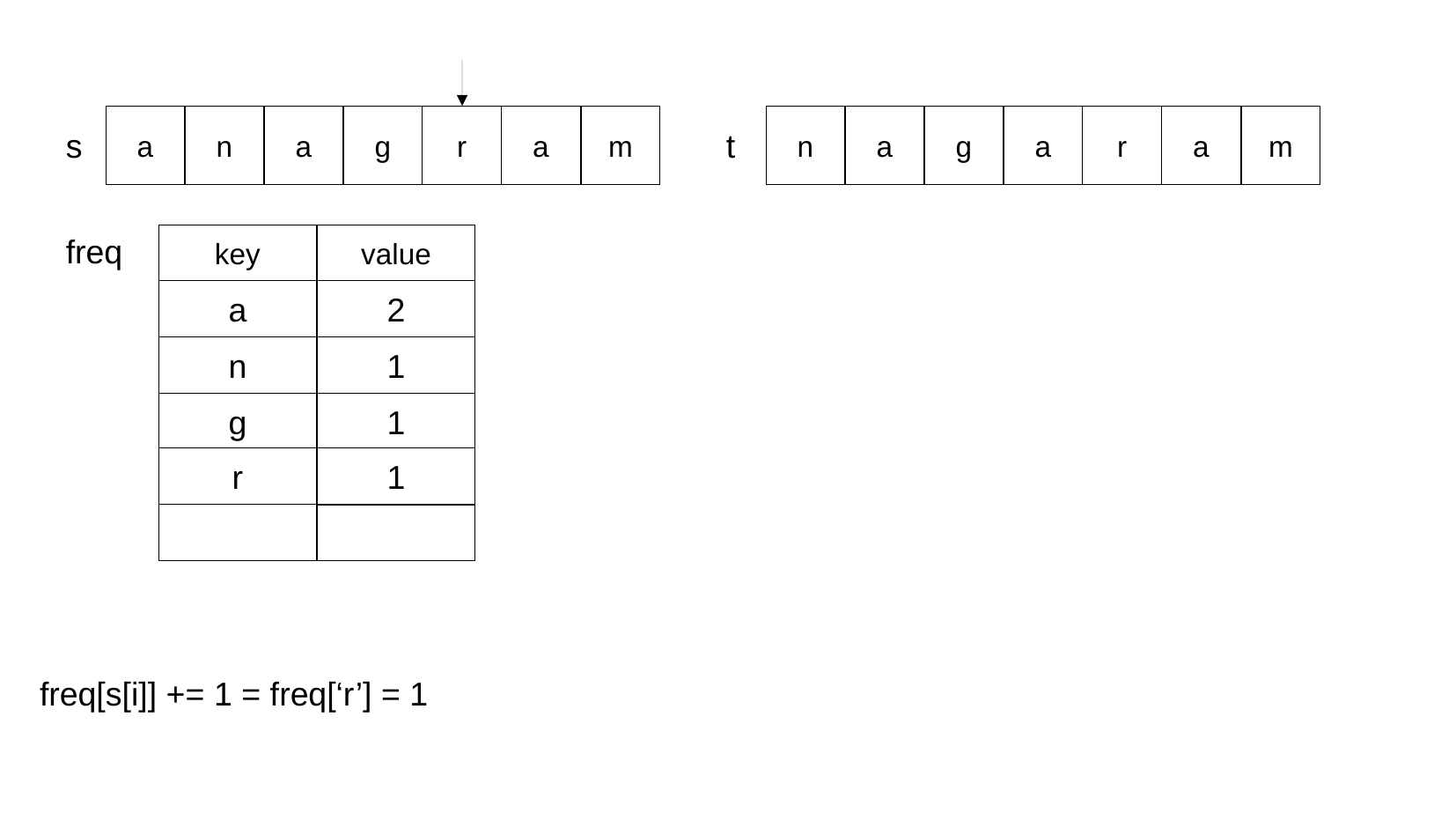

a
m
a
m
a
n
a
g
r
n
a
g
a
r
s
t
freq
key
value
a
2
n
1
g
1
r
1

freq[s[i]] += 1 = freq[‘r’] = 1